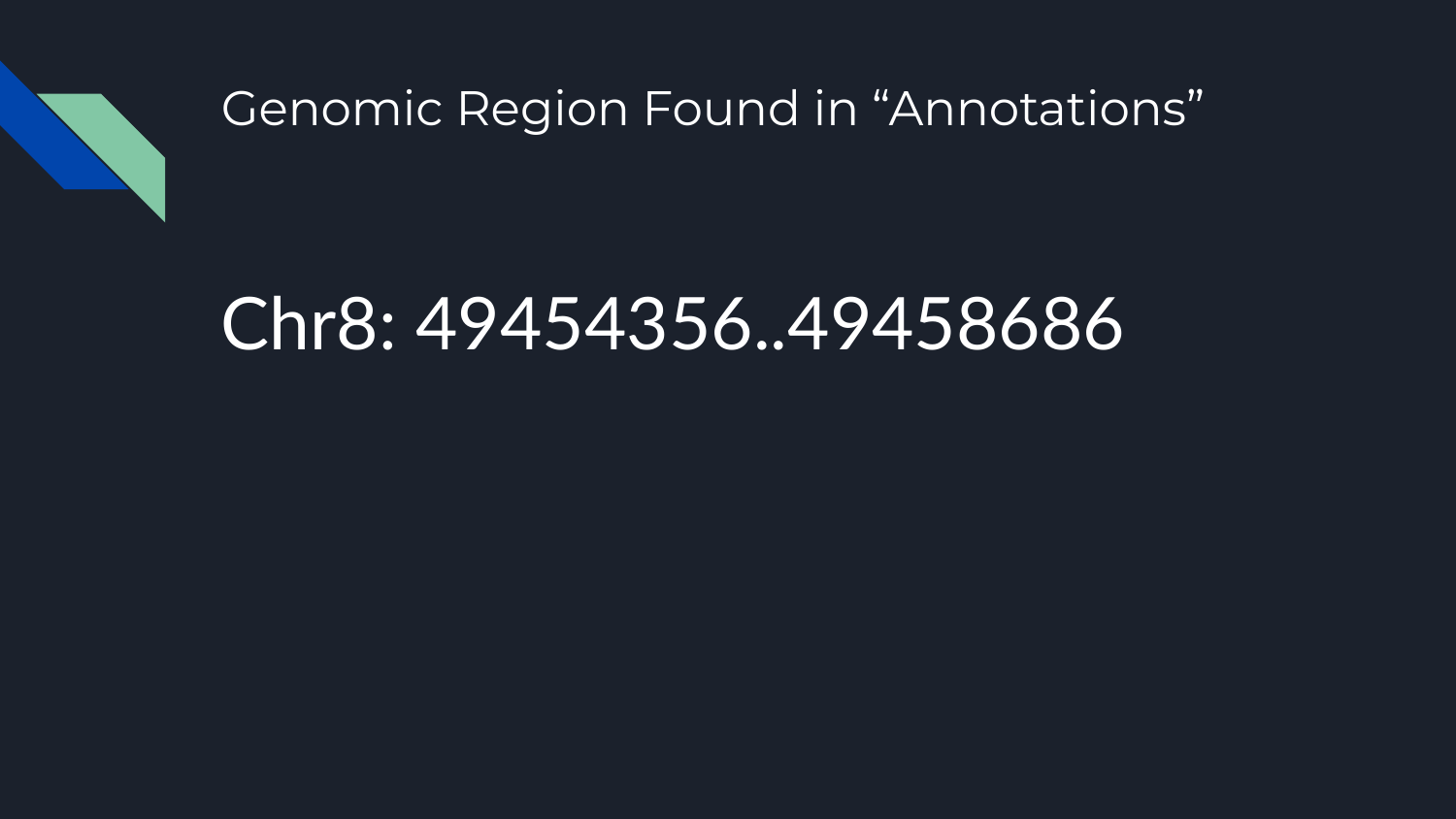

# Genomic Region Found in “Annotations”
Chr8: 49454356..49458686